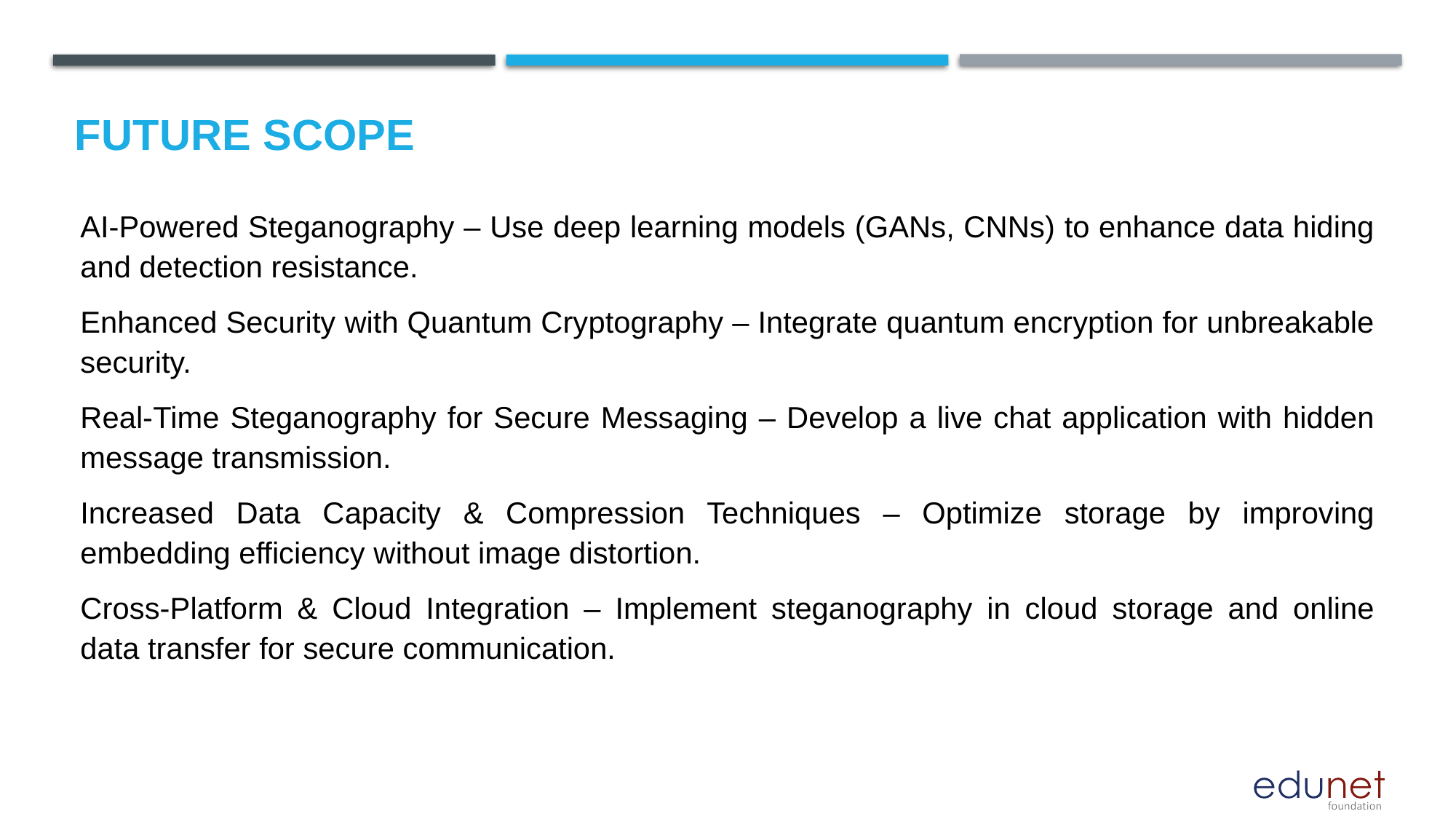

Future scope
AI-Powered Steganography – Use deep learning models (GANs, CNNs) to enhance data hiding and detection resistance.
Enhanced Security with Quantum Cryptography – Integrate quantum encryption for unbreakable security.
Real-Time Steganography for Secure Messaging – Develop a live chat application with hidden message transmission.
Increased Data Capacity & Compression Techniques – Optimize storage by improving embedding efficiency without image distortion.
Cross-Platform & Cloud Integration – Implement steganography in cloud storage and online data transfer for secure communication.